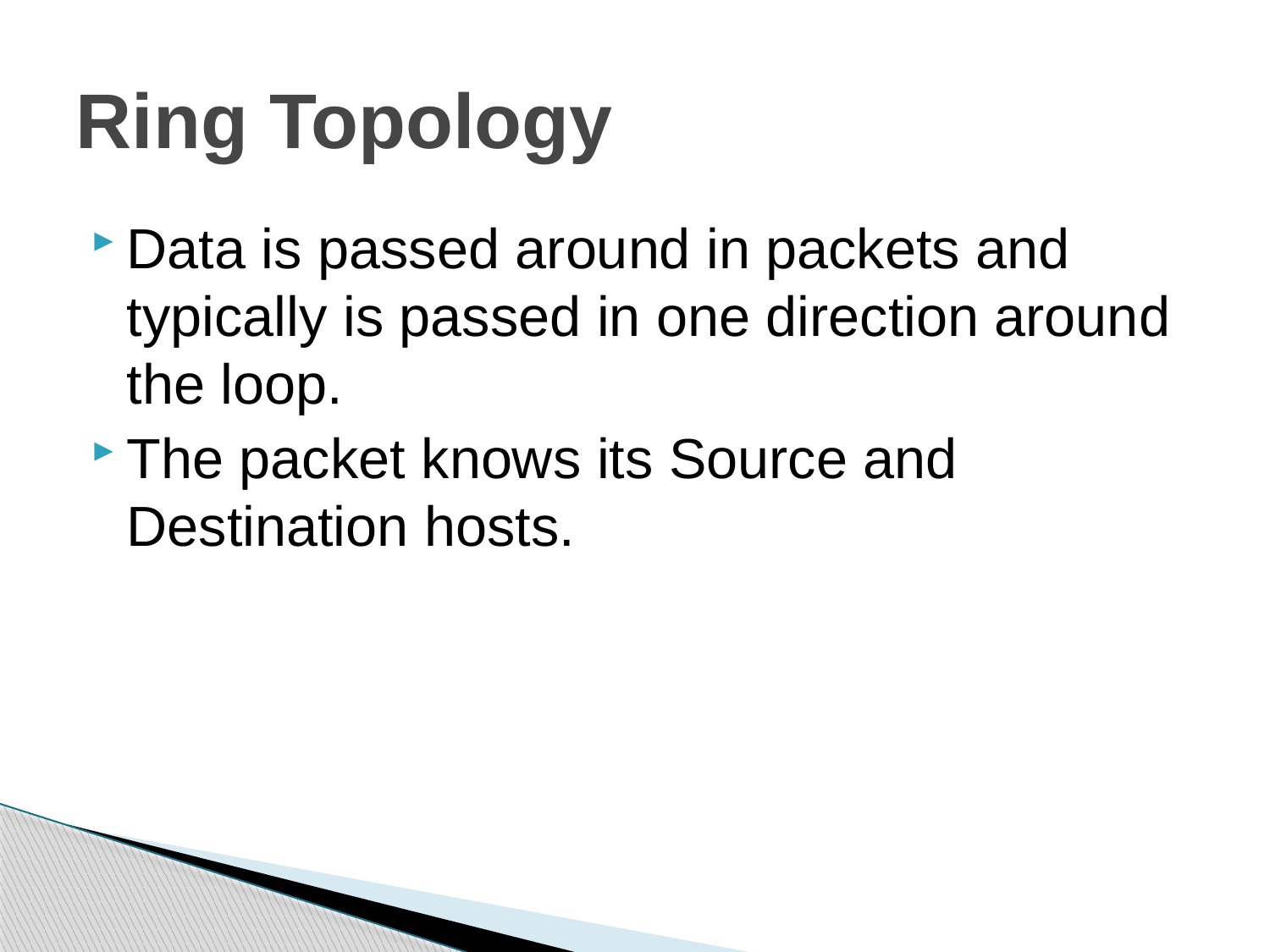

# Ring Topology
Data is passed around in packets and typically is passed in one direction around the loop.
The packet knows its Source and Destination hosts.